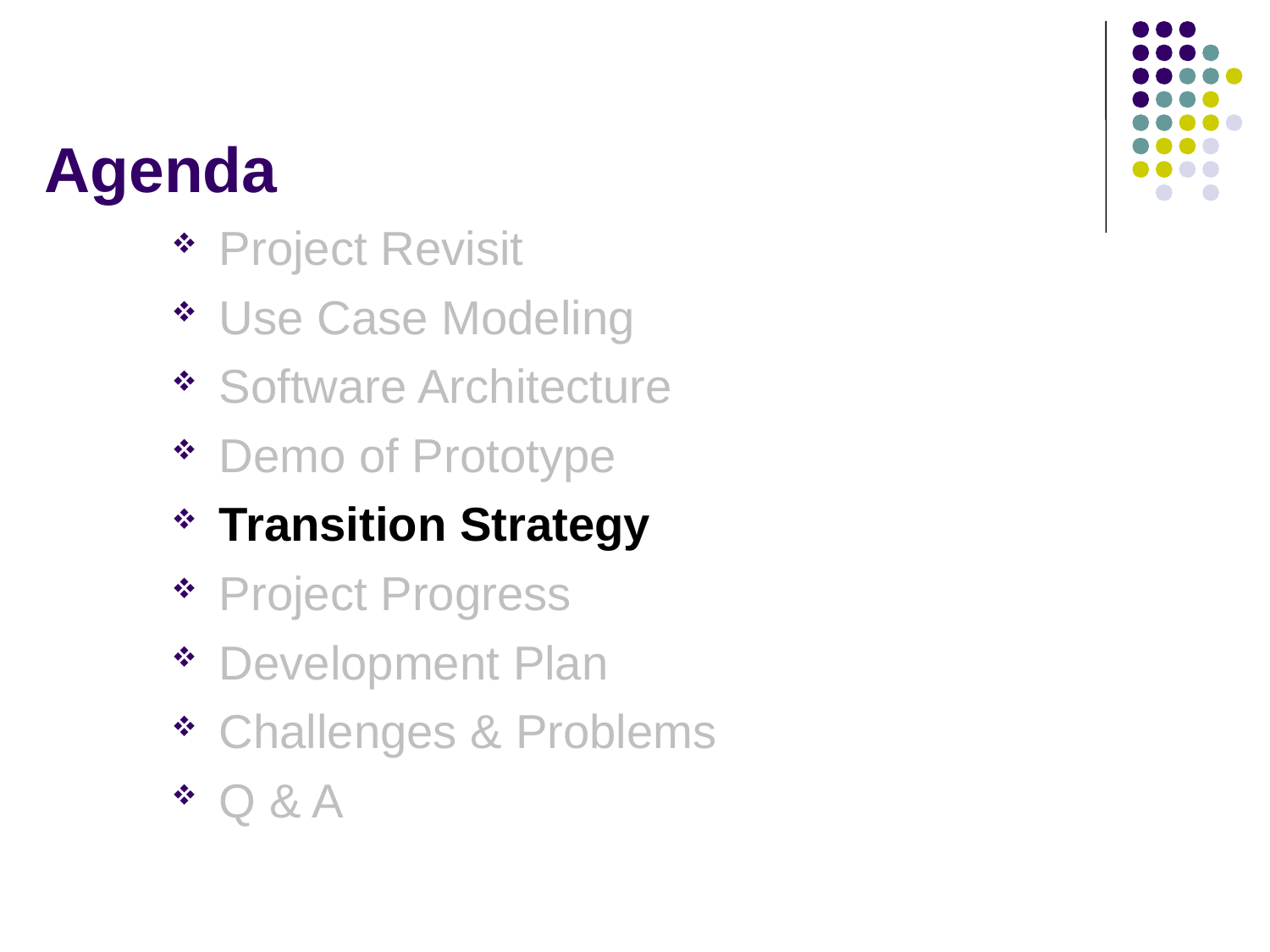

# Agenda
Project Revisit
Use Case Modeling
Software Architecture
Demo of Prototype
Transition Strategy
Project Progress
Development Plan
Challenges & Problems
Q & A